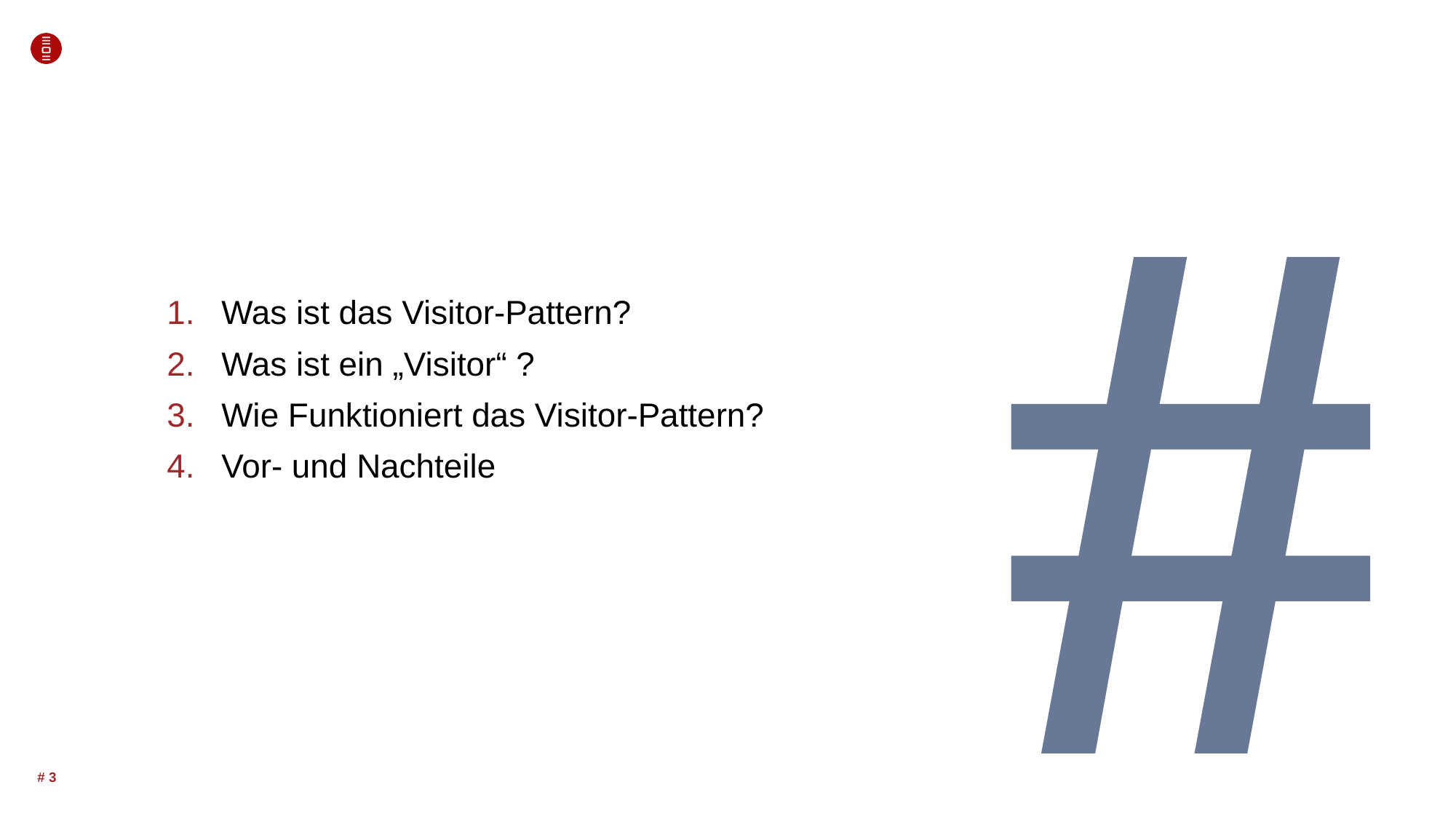

#
Was ist das Visitor-Pattern?
Was ist ein „Visitor“ ?
Wie Funktioniert das Visitor-Pattern?
Vor- und Nachteile